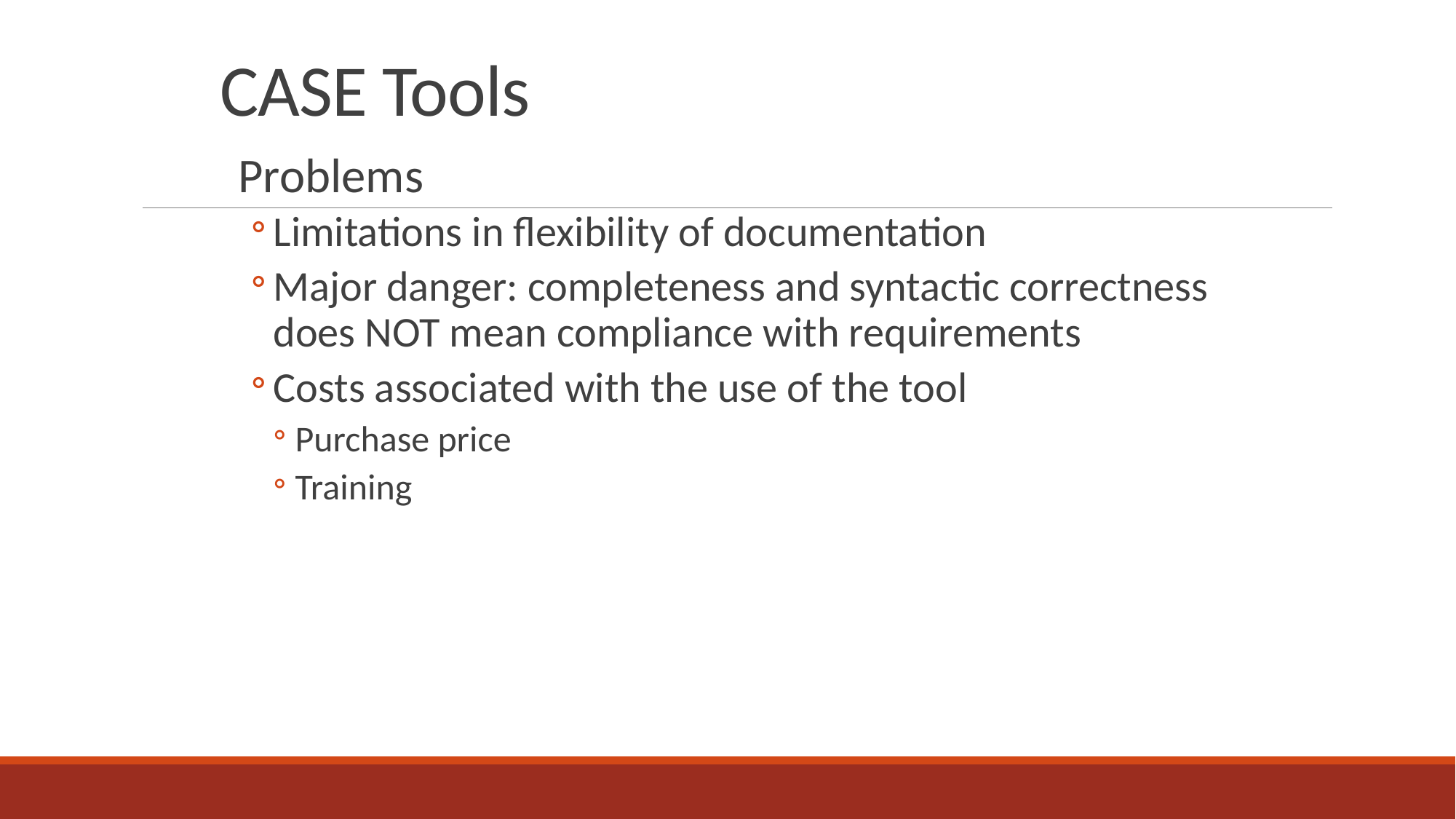

# CASE Tools
Problems
Limitations in flexibility of documentation
Major danger: completeness and syntactic correctness does NOT mean compliance with requirements
Costs associated with the use of the tool
Purchase price
Training